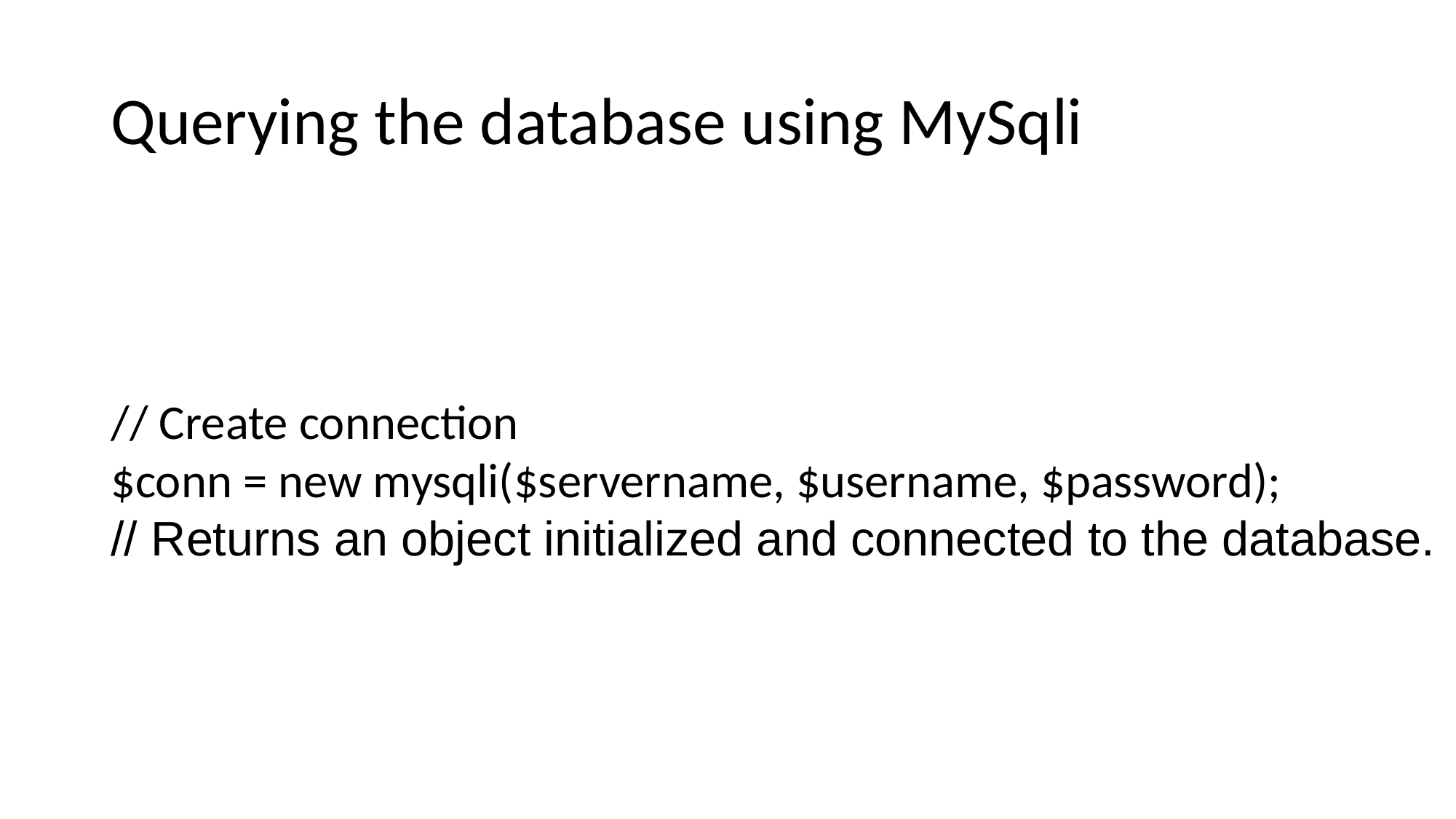

# Querying the database using MySqli
// Create connection
$conn = new mysqli($servername, $username, $password);
// Returns an object initialized and connected to the database.